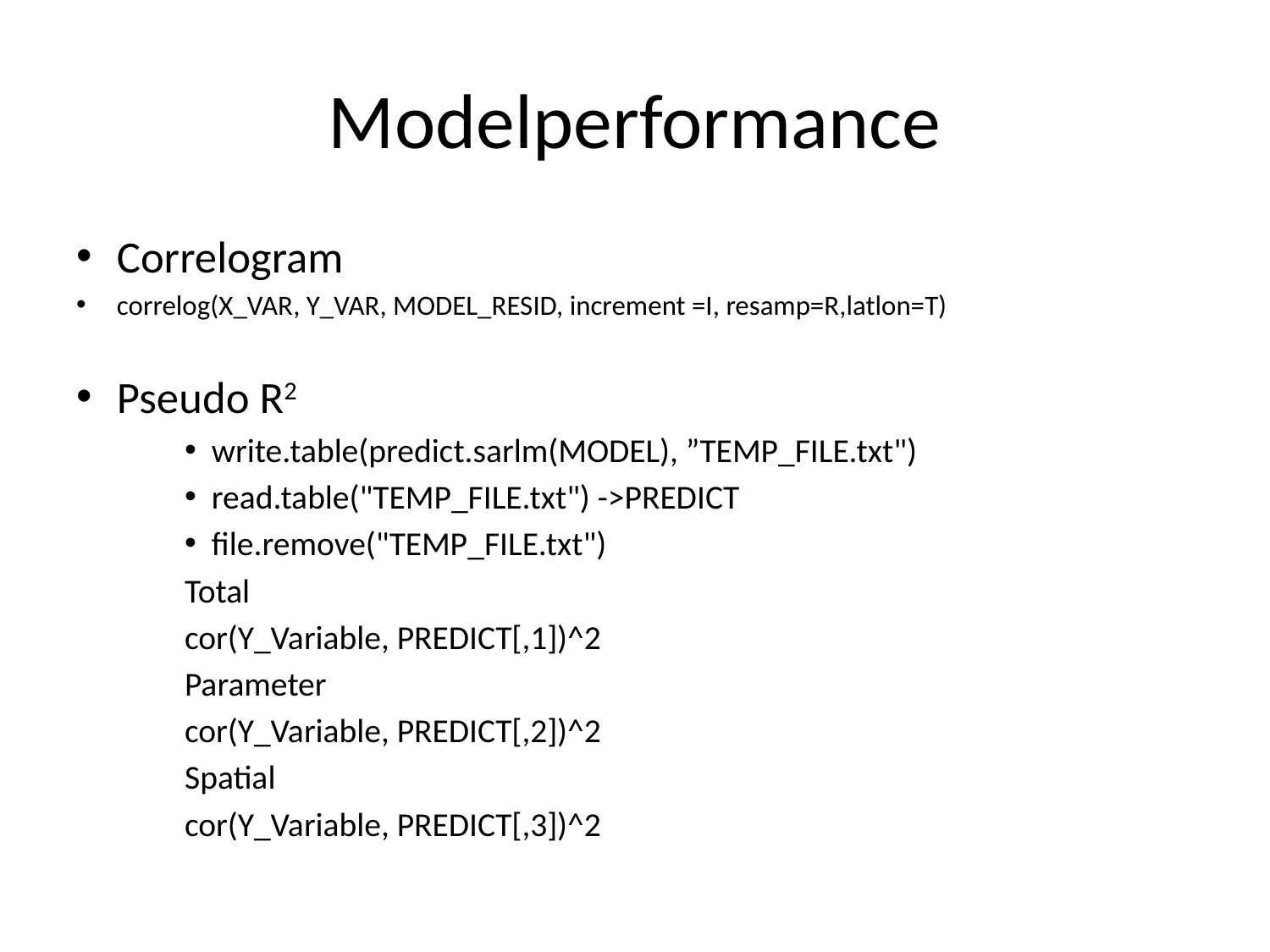

# Modelperformance
Correlogram
correlog(X_VAR, Y_VAR, MODEL_RESID, increment =I, resamp=R,latlon=T)

Pseudo R2
write.table(predict.sarlm(MODEL), ”TEMP_FILE.txt")
read.table("TEMP_FILE.txt") ->PREDICT
file.remove("TEMP_FILE.txt")
Total
	cor(Y_Variable, PREDICT[,1])^2
Parameter
	cor(Y_Variable, PREDICT[,2])^2
Spatial
	cor(Y_Variable, PREDICT[,3])^2